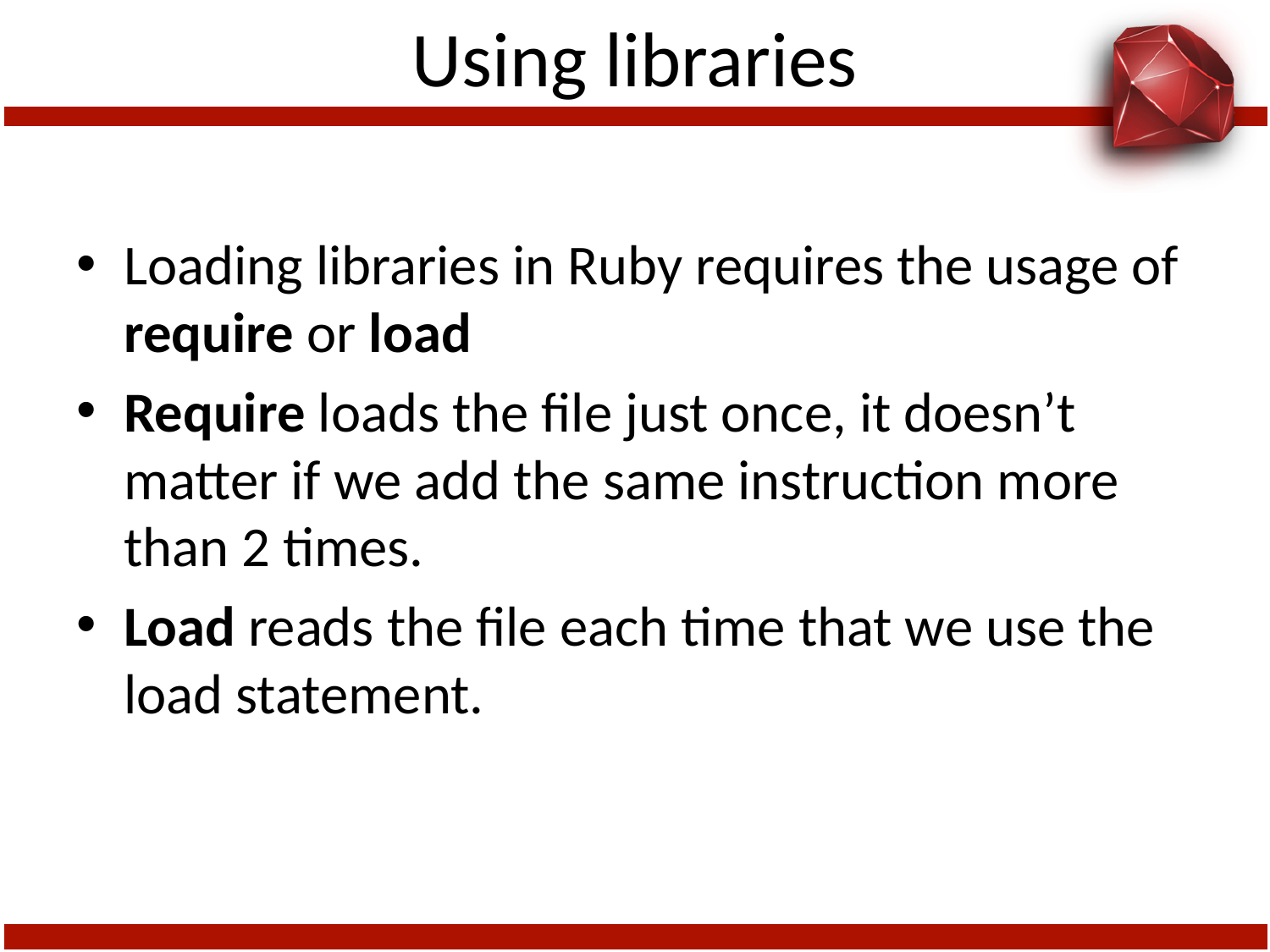

# Using libraries
Loading libraries in Ruby requires the usage of require or load
Require loads the file just once, it doesn’t matter if we add the same instruction more than 2 times.
Load reads the file each time that we use the load statement.